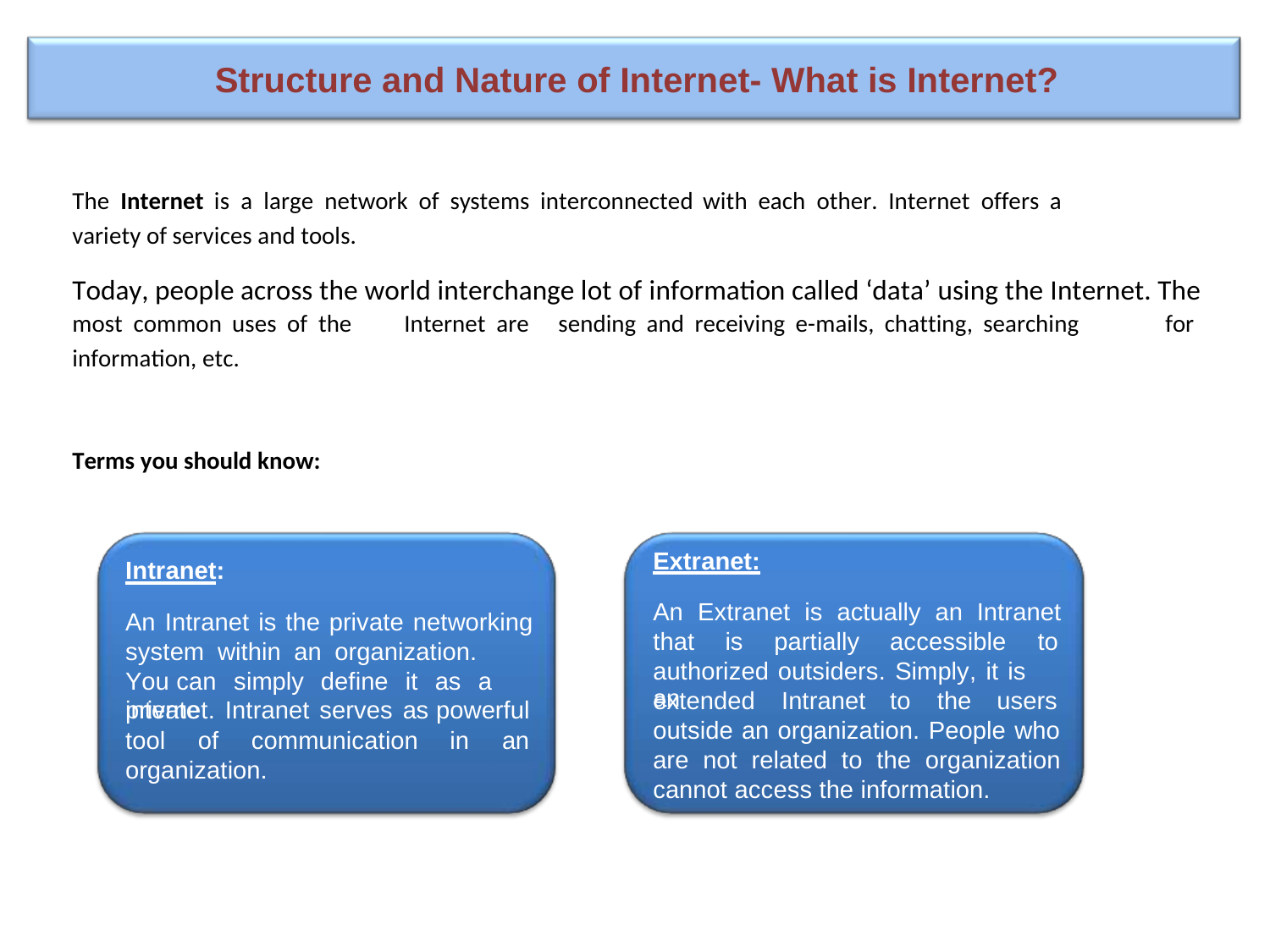

Structure and Nature of Internet- What is Internet?
The Internet is a large network of systems interconnected with each other. Internet offers a
variety of services and tools.
Today, people across the world interchange lot of information called ‘data’ using the Internet. The
most common uses of the
information, etc.
Internet are
sending and receiving e-mails, chatting, searching
for
Terms you should know:

Extranet:
Intranet:

An  Extranet  is  actually  an  Intranet
An Intranet is the private networking
system within an organization. You can  simply  define  it  as  a  private
that
is
partially
accessible    to
authorized outsiders. Simply, it is an
extended   Intranet
to   the
users
internet. Intranet serves as
powerful
outside an organization. People who
are  not  related  to  the  organization cannot access the information.
tool
of
communication
in
an
organization.